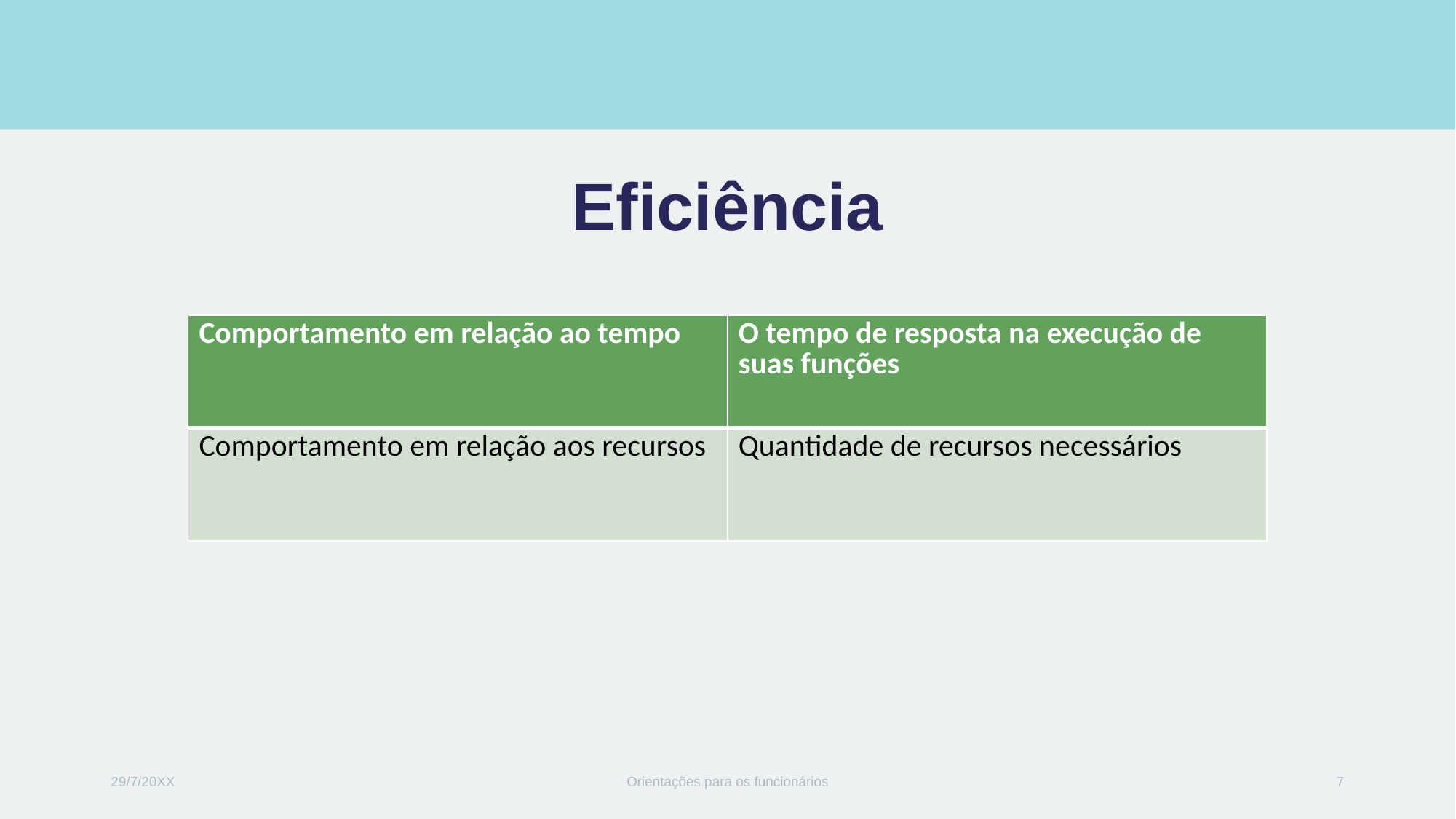

# Eficiência
| Comportamento em relação ao tempo | O tempo de resposta na execução de suas funções |
| --- | --- |
| Comportamento em relação aos recursos | Quantidade de recursos necessários |
29/7/20XX
Orientações para os funcionários
7